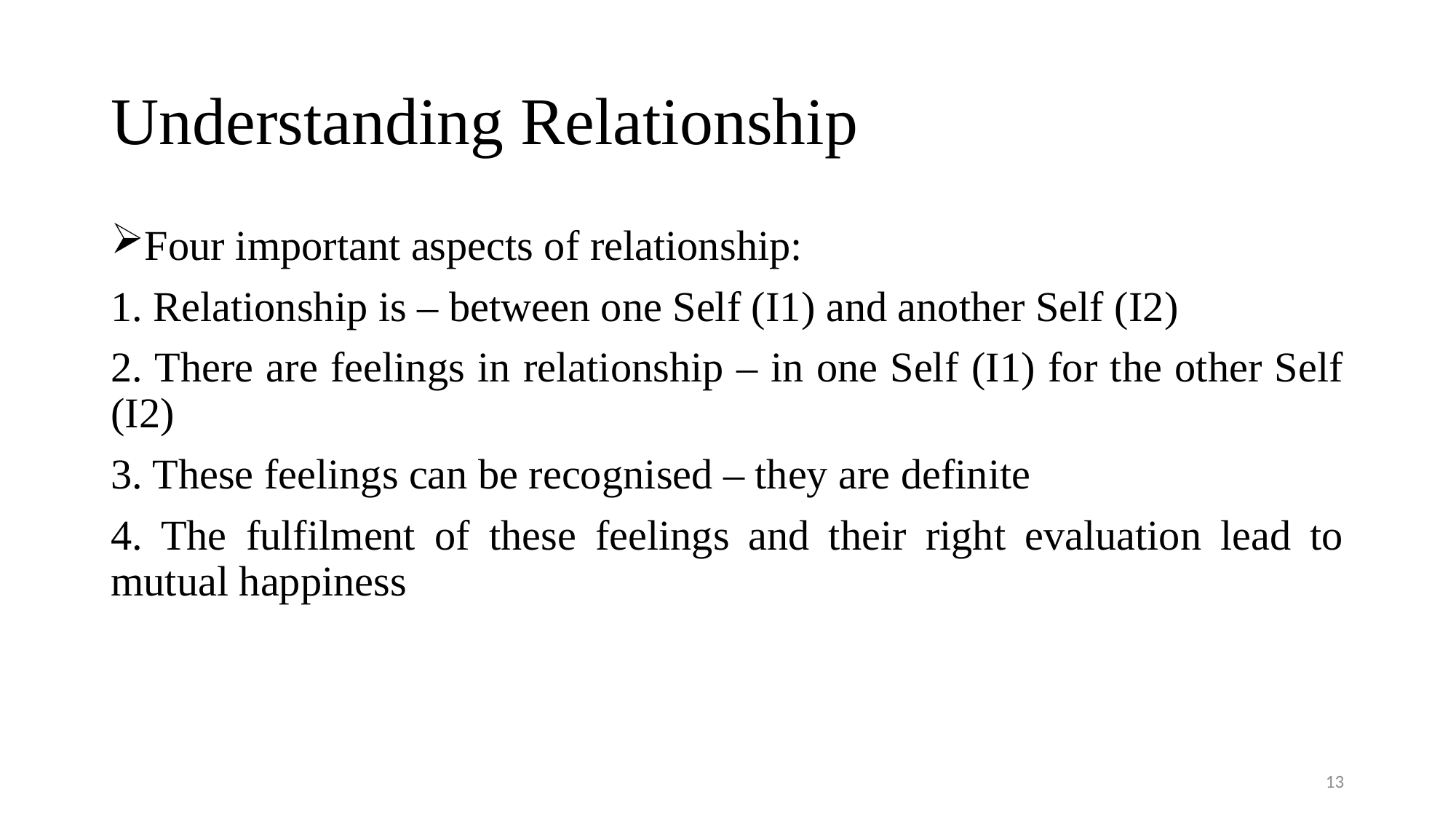

# Understanding Relationship
Four important aspects of relationship:
1. Relationship is – between one Self (I1) and another Self (I2)
2. There are feelings in relationship – in one Self (I1) for the other Self (I2)
3. These feelings can be recognised – they are definite
4. The fulfilment of these feelings and their right evaluation lead to mutual happiness
13